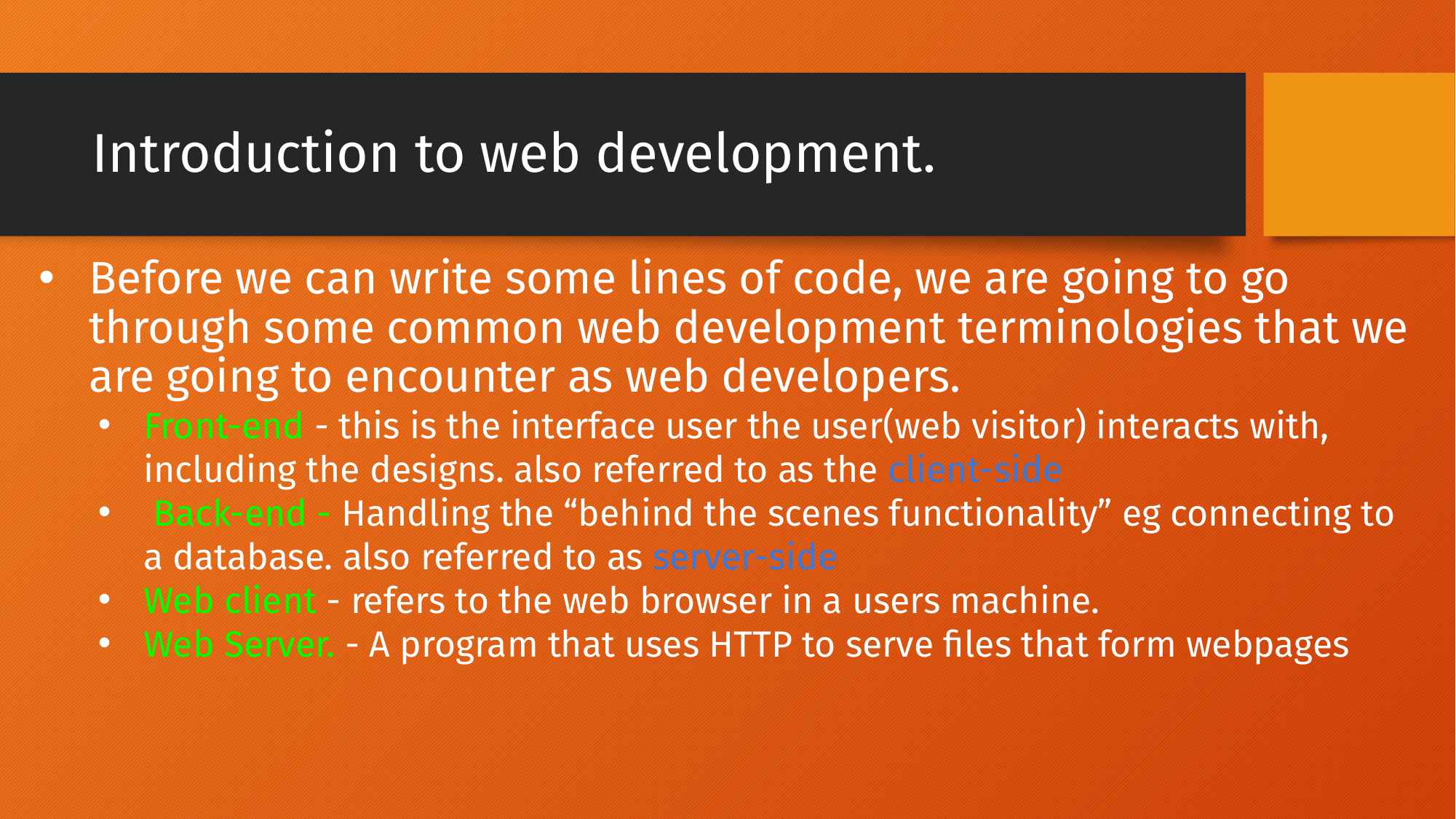

# Introduction to web development.
Before we can write some lines of code, we are going to go  through some common web development terminologies that we are going to encounter as web developers.
Front-end - this is the interface user the user(web visitor) interacts with, including the designs. also referred to as the client-side
 Back-end - Handling the “behind the scenes functionality” eg connecting to a database. also referred to as server-side
Web client - refers to the web browser in a users machine.
Web Server. - A program that uses HTTP to serve files that form webpages